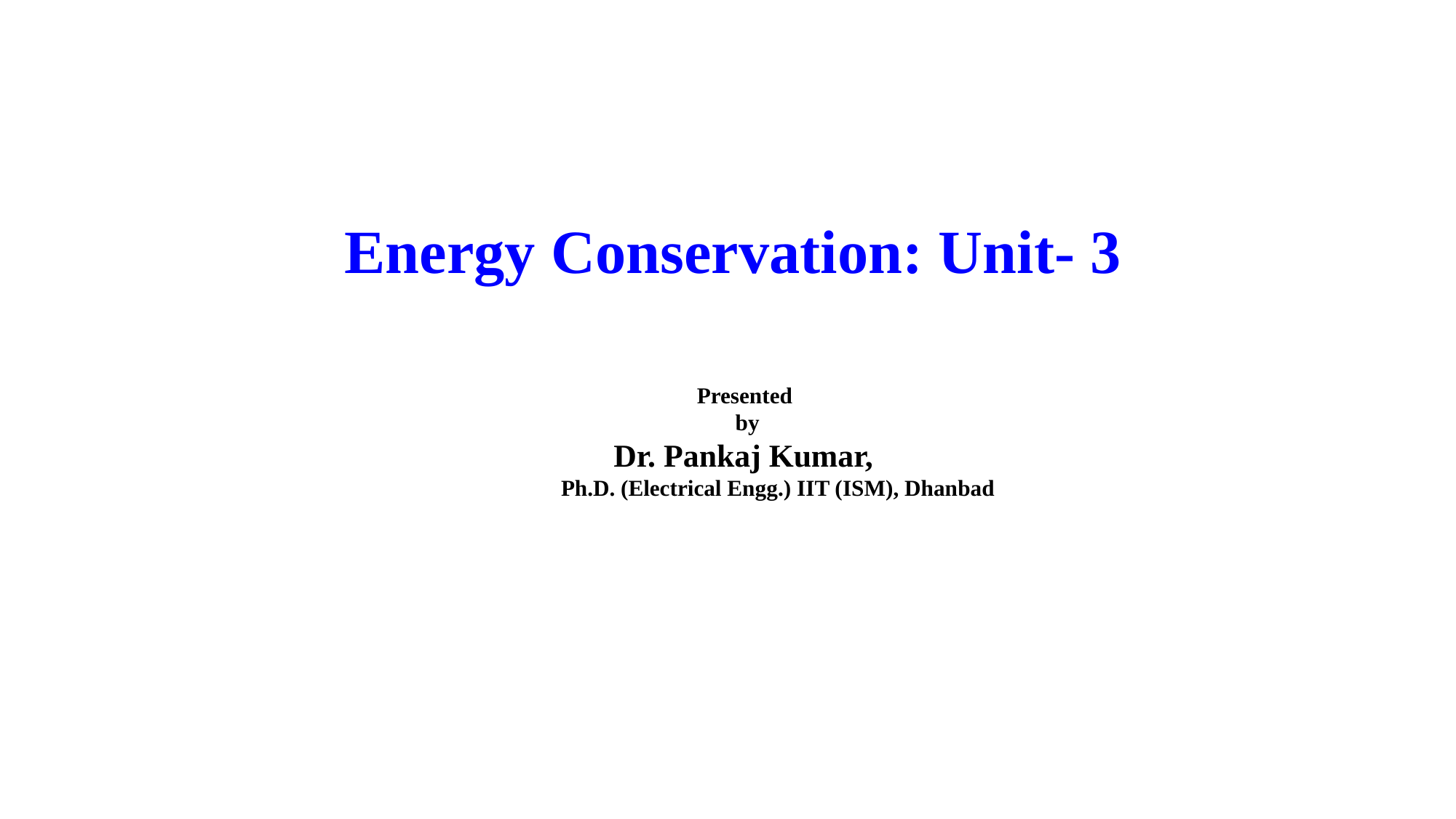

# Energy Conservation: Unit- 3
Presented
by
Dr. Pankaj Kumar,
Ph.D. (Electrical Engg.) IIT (ISM), Dhanbad